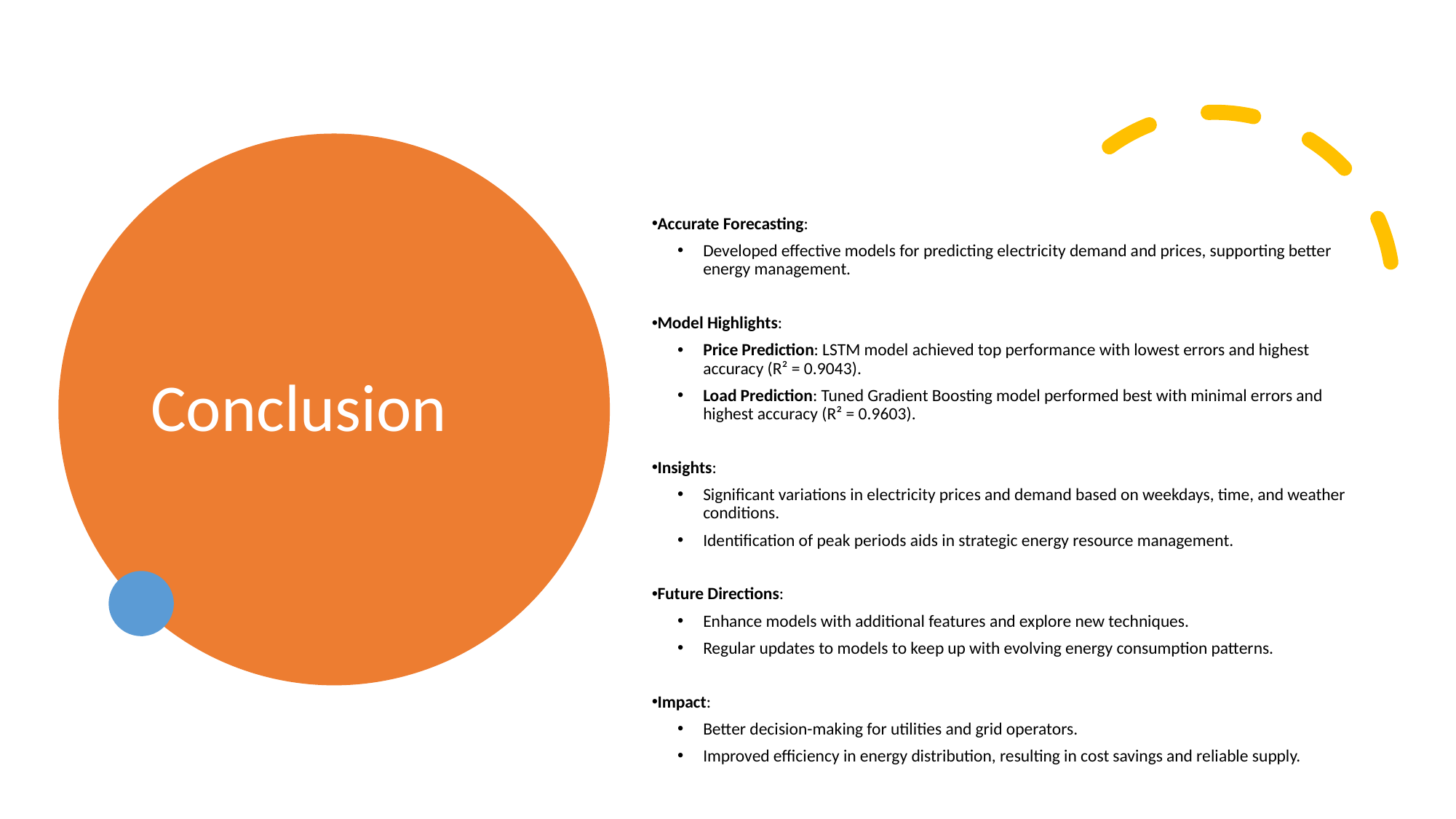

# Conclusion

Accurate Forecasting:
Developed effective models for predicting electricity demand and prices, supporting better energy management.

Model Highlights:
Price Prediction: LSTM model achieved top performance with lowest errors and highest accuracy (R² = 0.9043).
Load Prediction: Tuned Gradient Boosting model performed best with minimal errors and highest accuracy (R² = 0.9603).

Insights:
Significant variations in electricity prices and demand based on weekdays, time, and weather conditions.
Identification of peak periods aids in strategic energy resource management.

Future Directions:
Enhance models with additional features and explore new techniques.
Regular updates to models to keep up with evolving energy consumption patterns.

Impact:
Better decision-making for utilities and grid operators.
Improved efficiency in energy distribution, resulting in cost savings and reliable supply.